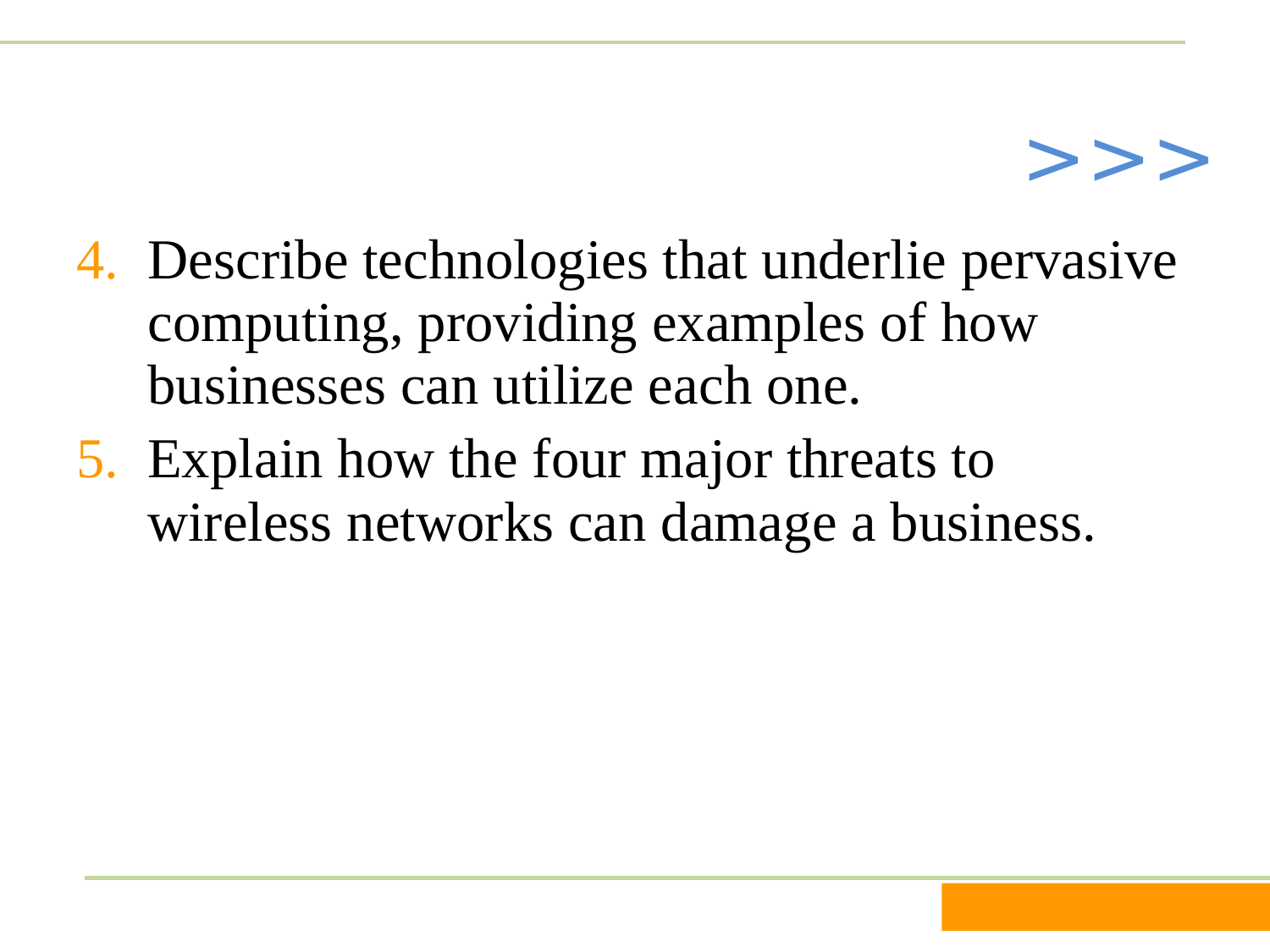

Describe technologies that underlie pervasive computing, providing examples of how businesses can utilize each one.
Explain how the four major threats to wireless networks can damage a business.